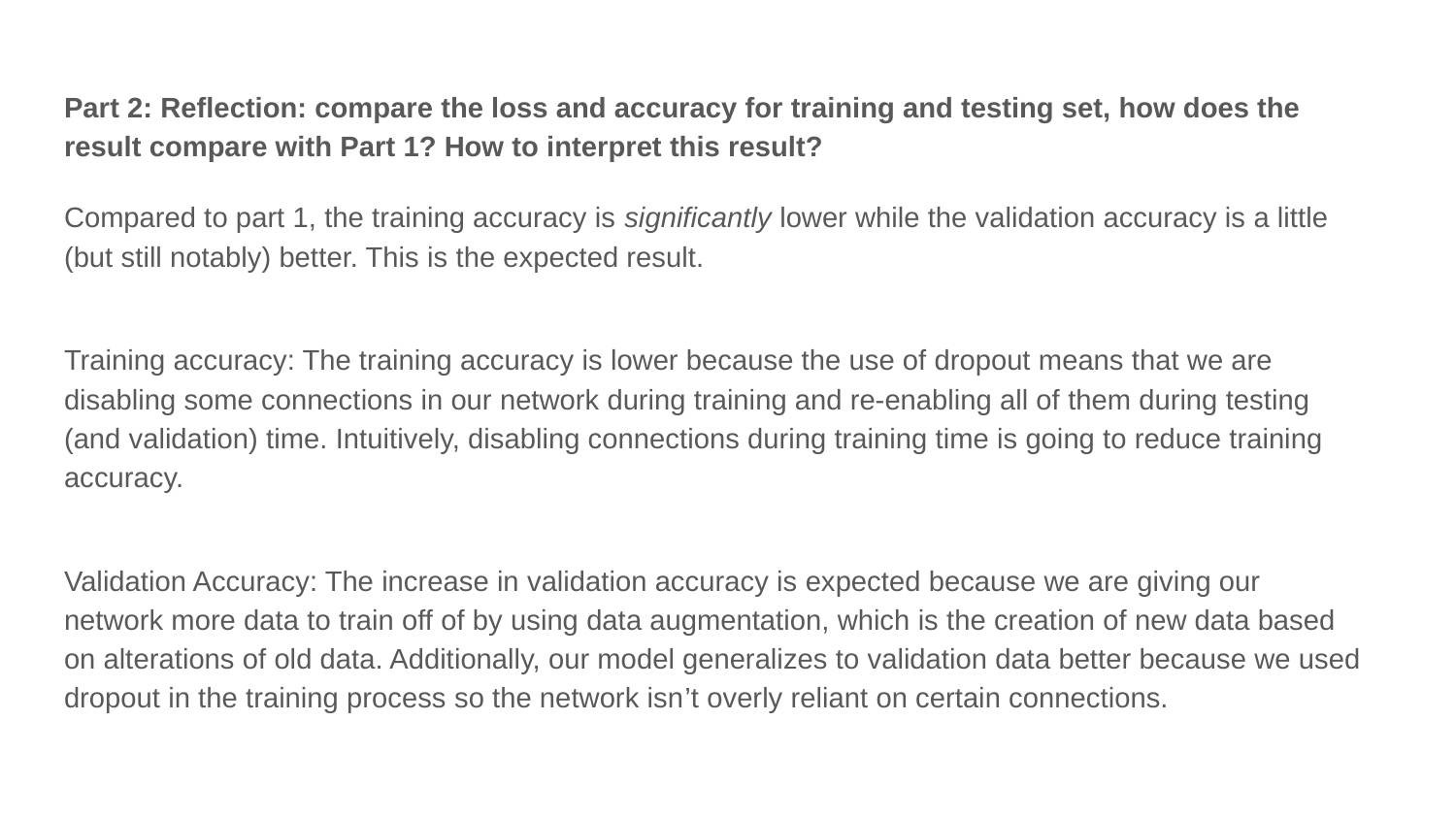

Part 2: Reflection: compare the loss and accuracy for training and testing set, how does the result compare with Part 1? How to interpret this result?
Compared to part 1, the training accuracy is significantly lower while the validation accuracy is a little (but still notably) better. This is the expected result.
Training accuracy: The training accuracy is lower because the use of dropout means that we are disabling some connections in our network during training and re-enabling all of them during testing (and validation) time. Intuitively, disabling connections during training time is going to reduce training accuracy.
Validation Accuracy: The increase in validation accuracy is expected because we are giving our network more data to train off of by using data augmentation, which is the creation of new data based on alterations of old data. Additionally, our model generalizes to validation data better because we used dropout in the training process so the network isn’t overly reliant on certain connections.